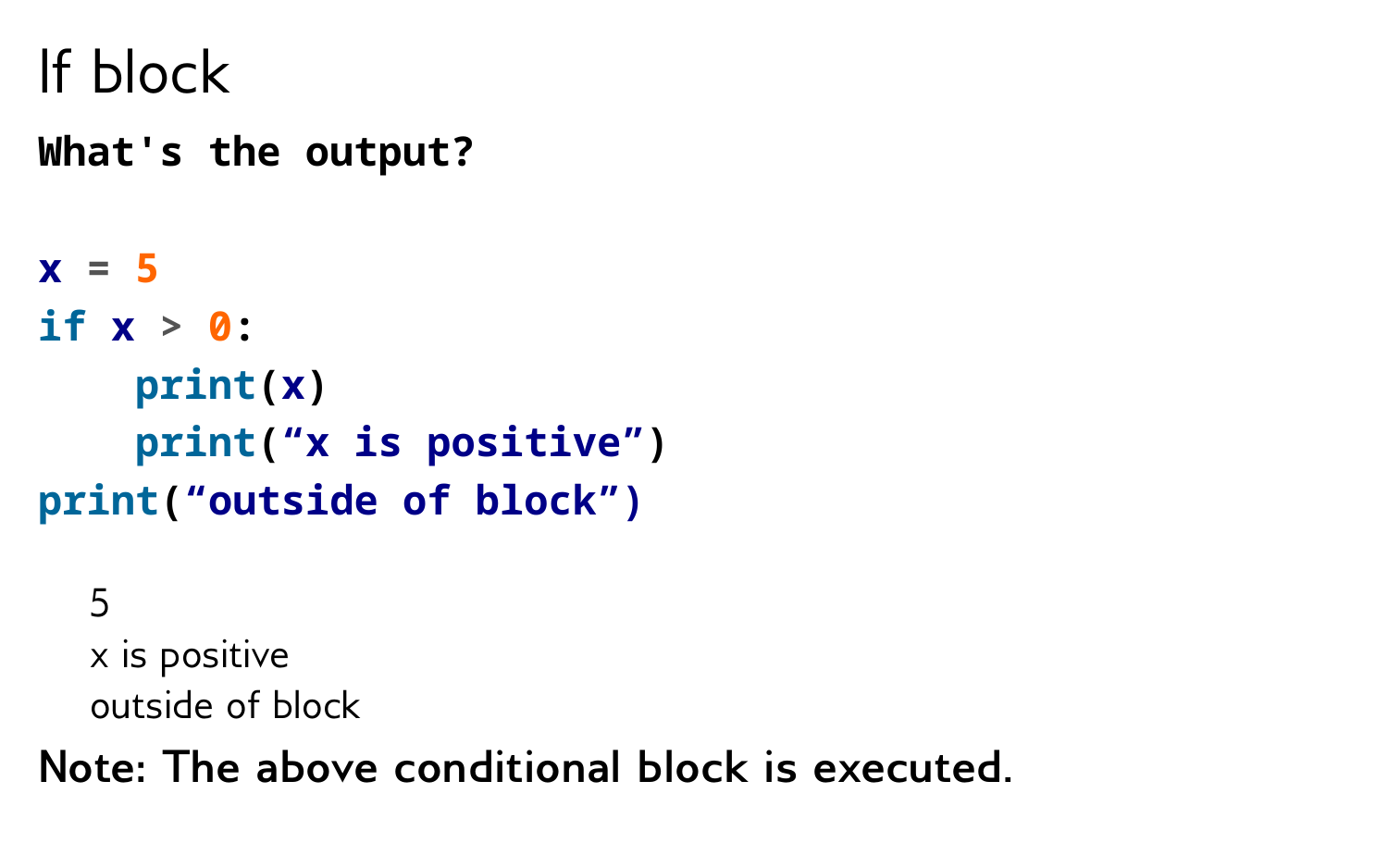

# If block
What's the output?

x = 5
if x > 0:
    print(x)
    print(“x is positive”)
print(“outside of block”)

5
x is positive
outside of block
Note: The above conditional block is executed.